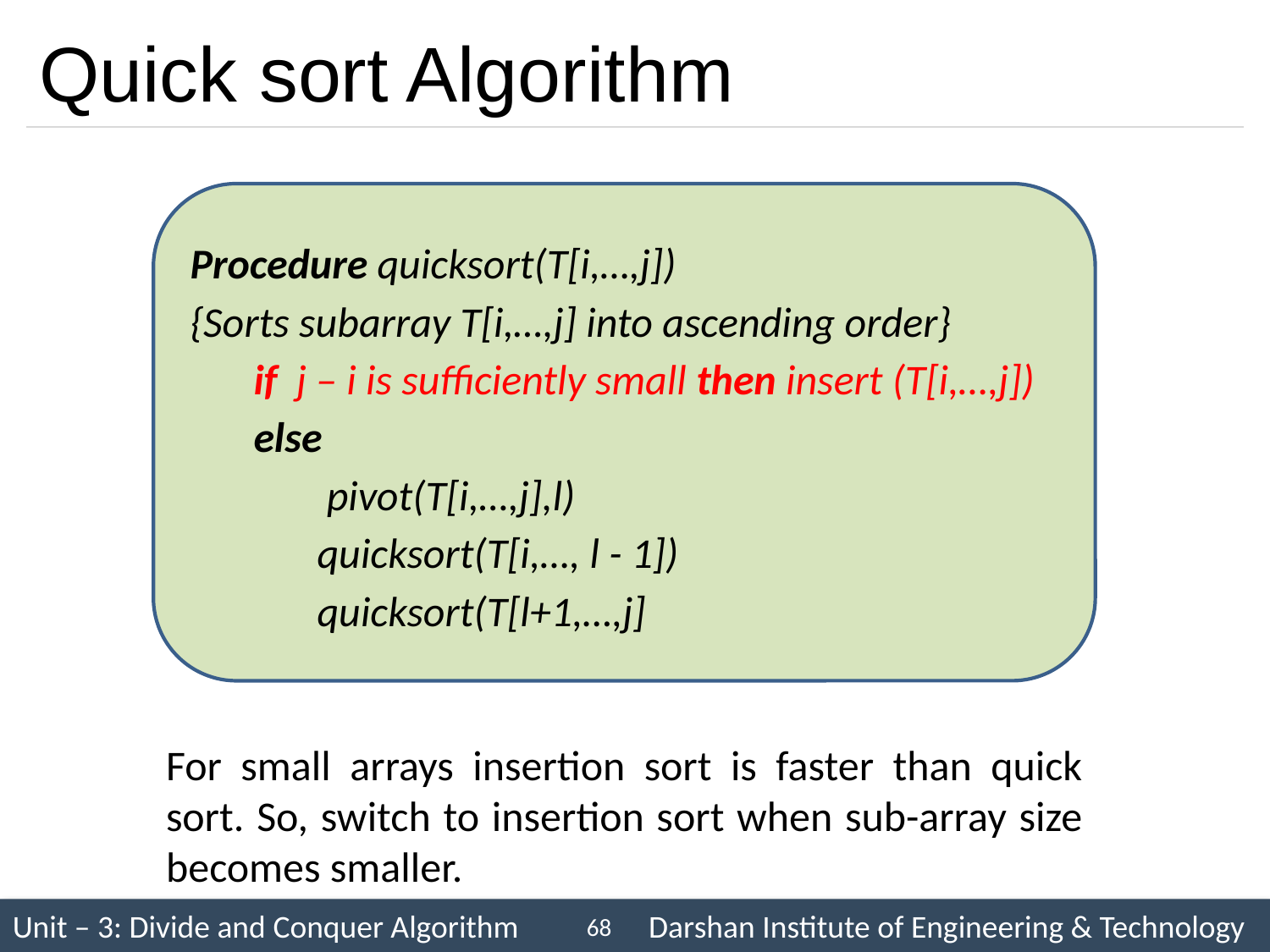

# Quick sort Algorithm
Procedure quicksort(T[i,…,j])
{Sorts subarray T[i,…,j] into ascending order}
if  j – i is sufficiently small then insert (T[i,…,j])
else
 pivot(T[i,…,j],l)
quicksort(T[i,…, l - 1])
quicksort(T[l+1,…,j]
For small arrays insertion sort is faster than quick sort. So, switch to insertion sort when sub-array size becomes smaller.
68